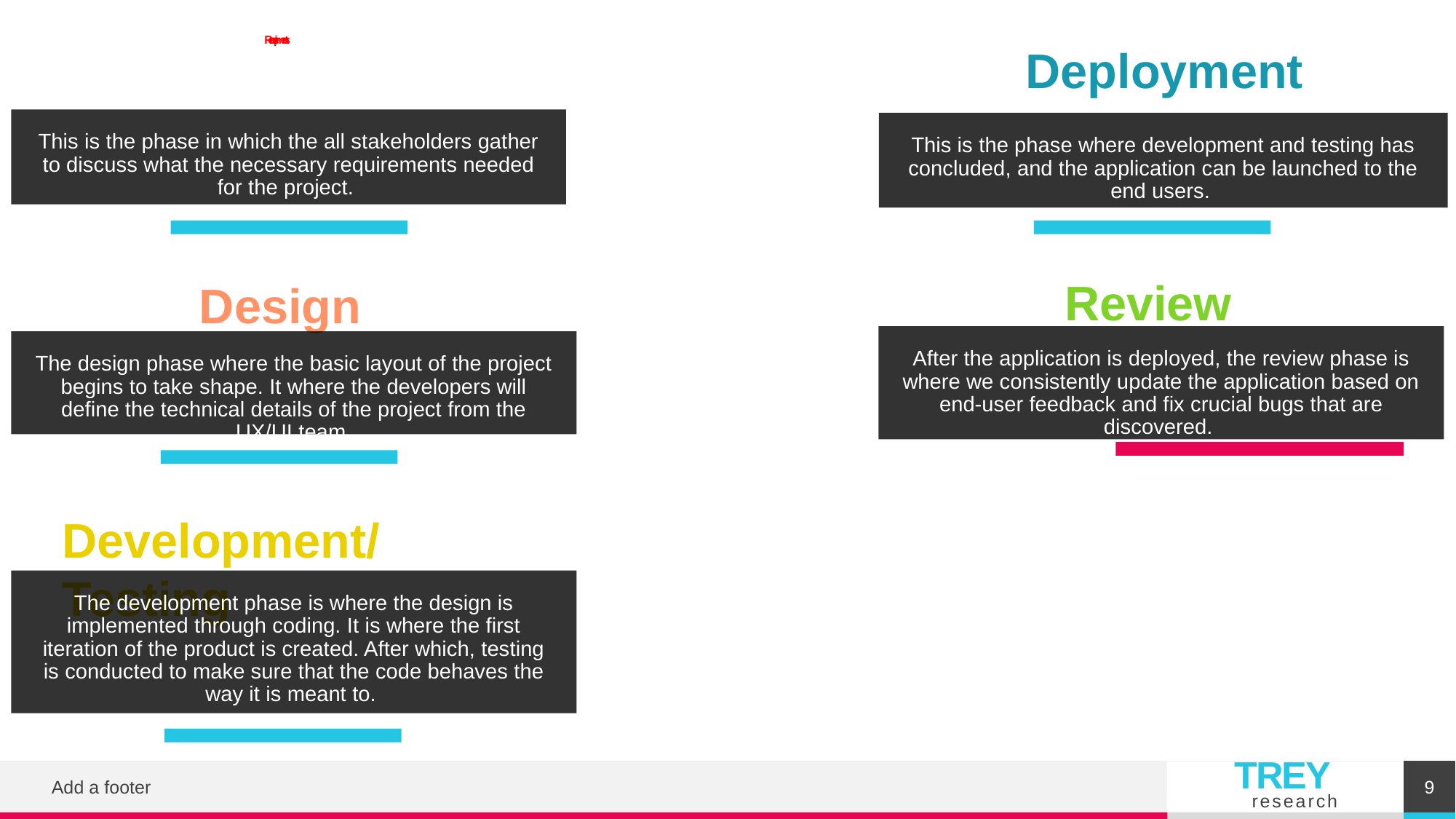

# Requirements
Deployment
This is the phase in which the all stakeholders gather to discuss what the necessary requirements needed for the project.
This is the phase where development and testing has concluded, and the application can be launched to the end users.

Review
Design
After the application is deployed, the review phase is where we consistently update the application based on end-user feedback and fix crucial bugs that are discovered.
The design phase where the basic layout of the project begins to take shape. It where the developers will define the technical details of the project from the UX/UI team.

Development/Testing
The development phase is where the design is implemented through coding. It is where the first iteration of the product is created. After which, testing is conducted to make sure that the code behaves the way it is meant to.

9
Add a footer